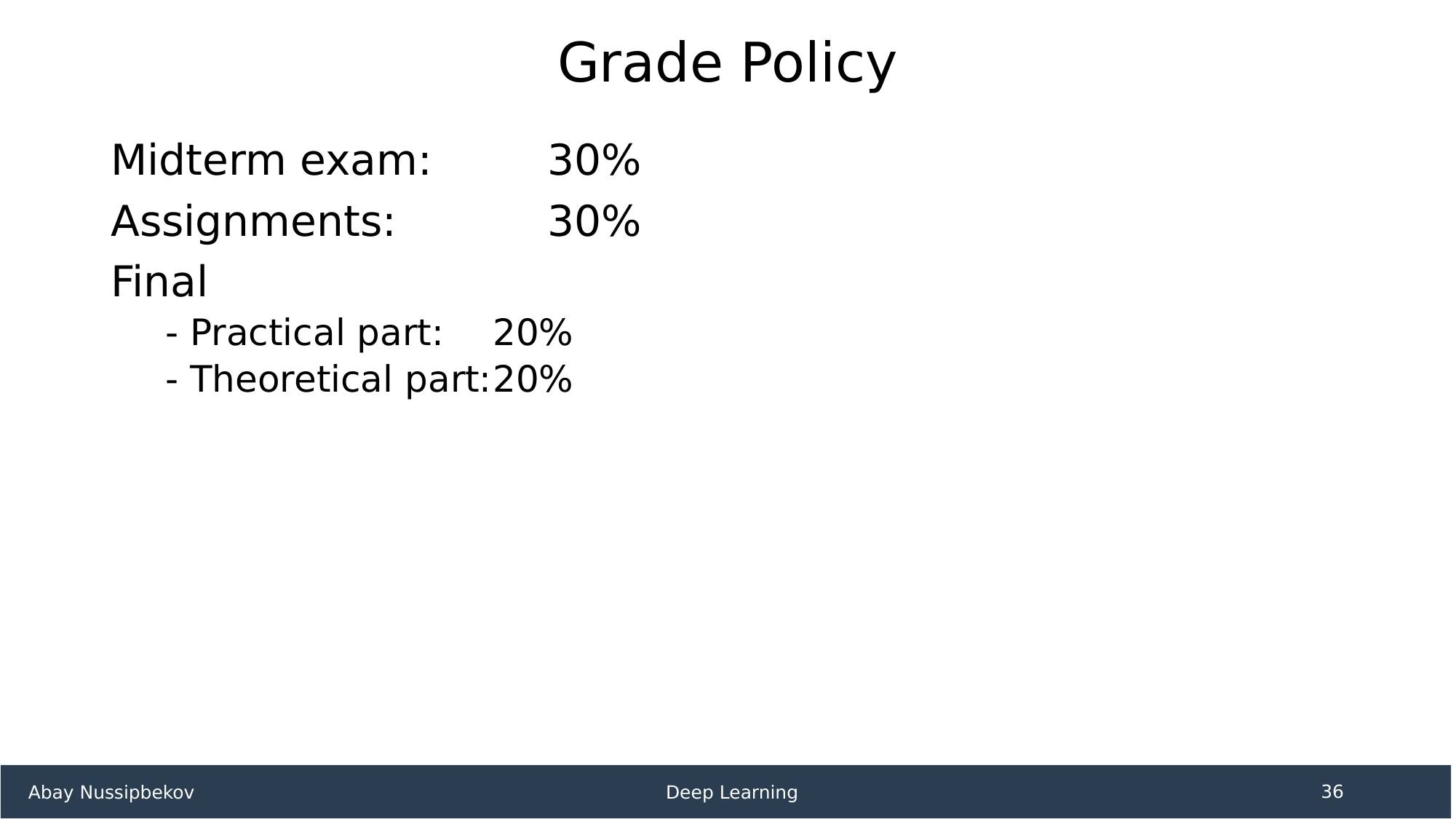

# Grade Policy
Midterm exam:		30%
Assignments:		30%
Final
- Practical part:	20%
- Theoretical part:	20%
   Abay Nussipbekov  					Deep Learning
36